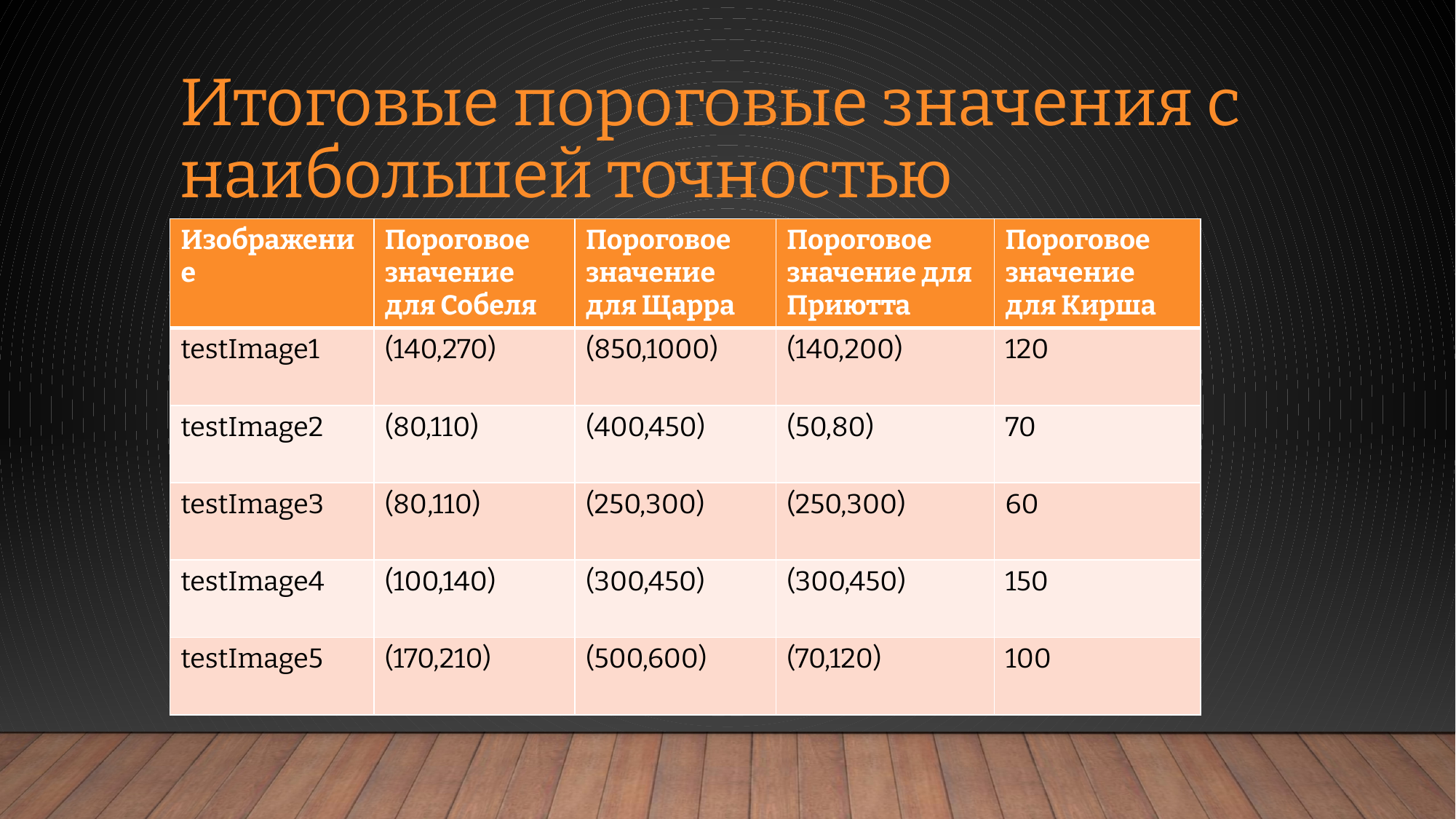

# Итоговые пороговые значения с наибольшей точностью
| Изображение | Пороговое значение для Собеля | Пороговое значение для Щарра | Пороговое значение для Приютта | Пороговое значение для Кирша |
| --- | --- | --- | --- | --- |
| testImage1 | (140,270) | (850,1000) | (140,200) | 120 |
| testImage2 | (80,110) | (400,450) | (50,80) | 70 |
| testImage3 | (80,110) | (250,300) | (250,300) | 60 |
| testImage4 | (100,140) | (300,450) | (300,450) | 150 |
| testImage5 | (170,210) | (500,600) | (70,120) | 100 |